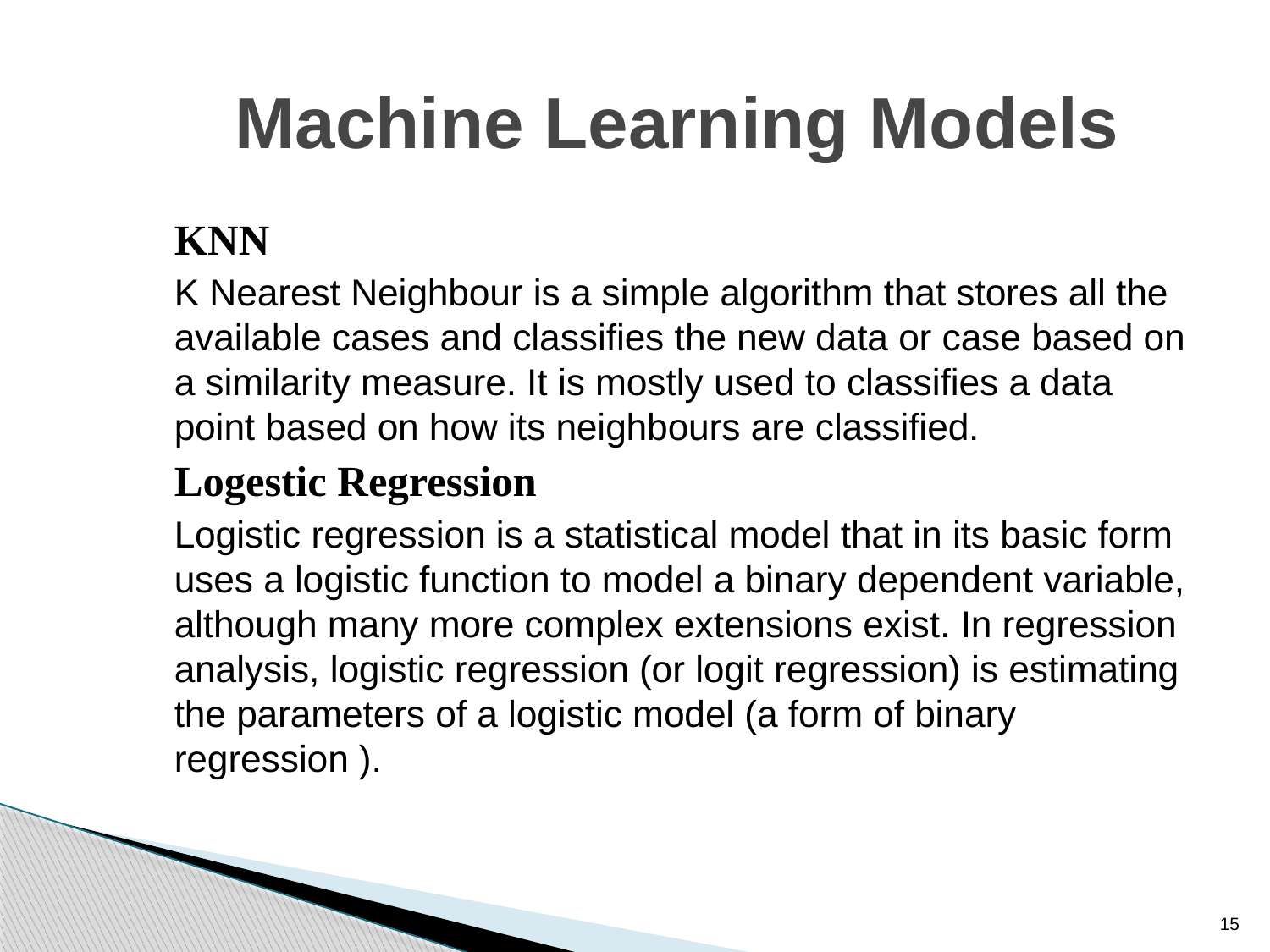

# Machine Learning Models
KNN
K Nearest Neighbour is a simple algorithm that stores all the available cases and classifies the new data or case based on a similarity measure. It is mostly used to classifies a data point based on how its neighbours are classified.
Logestic Regression
Logistic regression is a statistical model that in its basic form uses a logistic function to model a binary dependent variable, although many more complex extensions exist. In regression analysis, logistic regression (or logit regression) is estimating the parameters of a logistic model (a form of binary regression ).

15